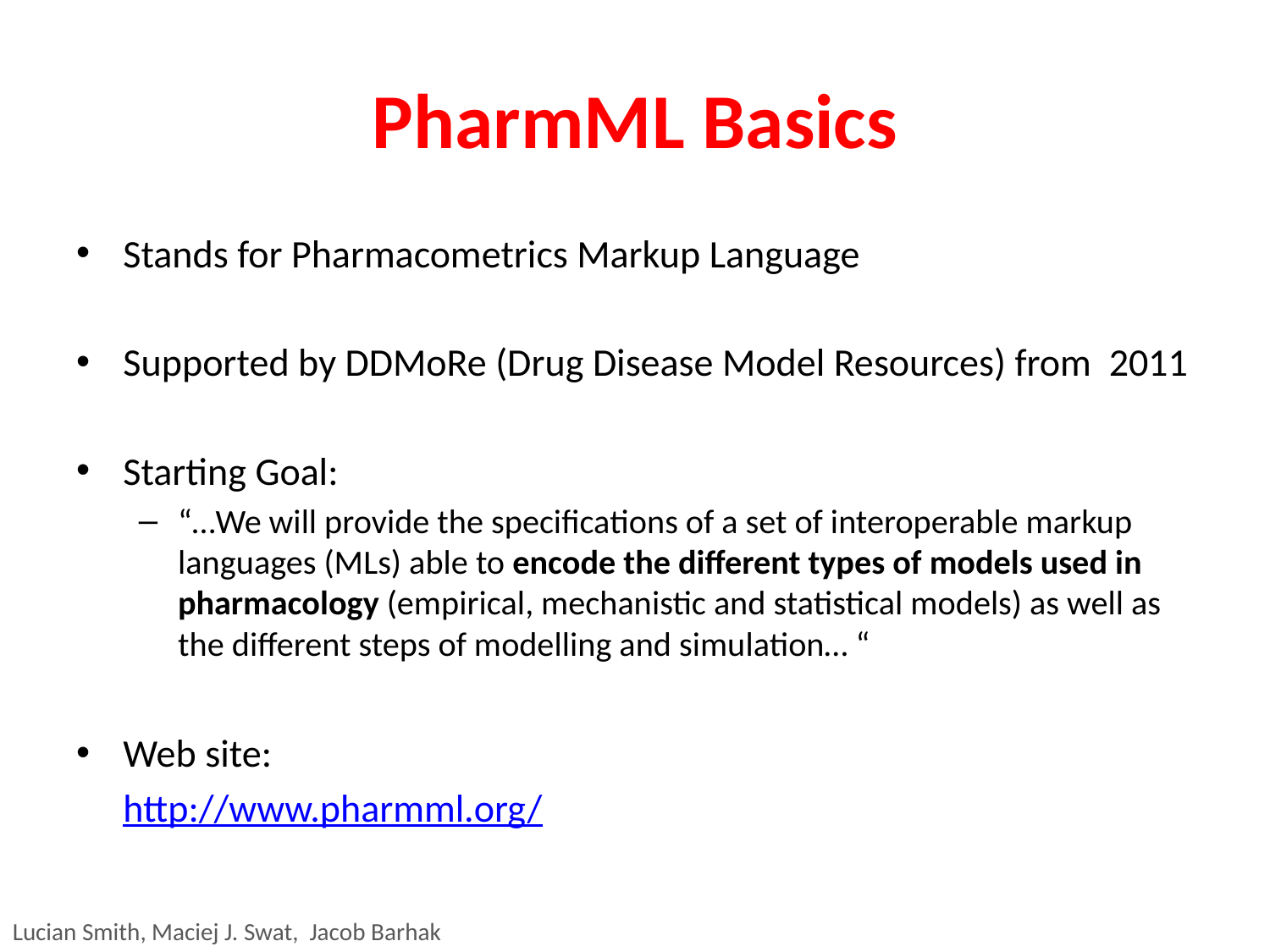

# PharmML Basics
Stands for Pharmacometrics Markup Language

Supported by DDMoRe (Drug Disease Model Resources) from  2011

Starting Goal:
“…We will provide the specifications of a set of interoperable markup languages (MLs) able to encode the different types of models used in pharmacology (empirical, mechanistic and statistical models) as well as the different steps of modelling and simulation… “

Web site:
	http://www.pharmml.org/